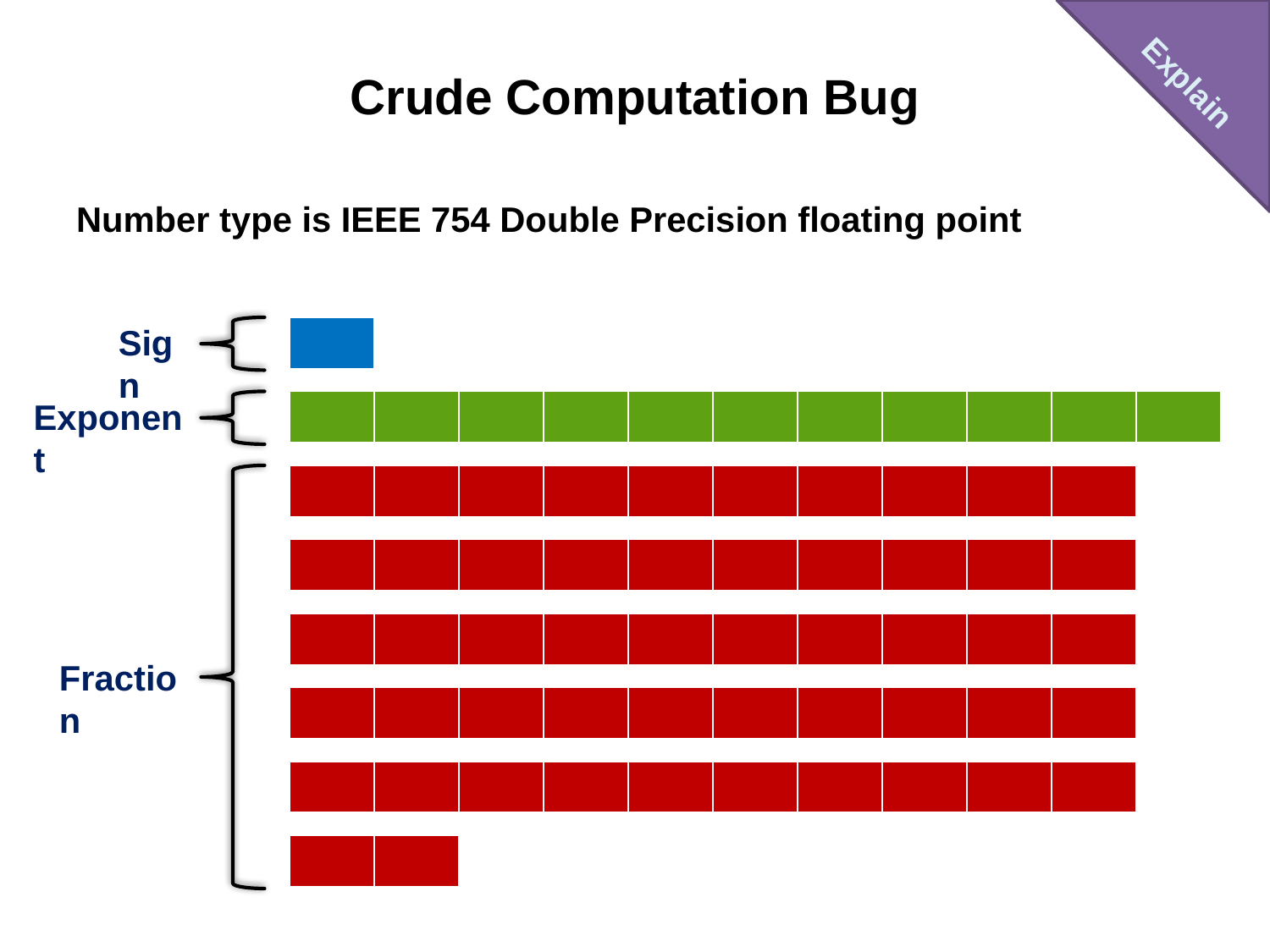

Explain
# Crude Computation Bug
Number type is IEEE 754 Double Precision floating point

Sign

|  |
| --- |
Exponent

|  |  |  |  |  |  |  |  |  |  |  |
| --- | --- | --- | --- | --- | --- | --- | --- | --- | --- | --- |

|  |  |  |  |  |  |  |  |  |  |
| --- | --- | --- | --- | --- | --- | --- | --- | --- | --- |
|  |  |  |  |  |  |  |  |  |  |
| --- | --- | --- | --- | --- | --- | --- | --- | --- | --- |
|  |  |  |  |  |  |  |  |  |  |
| --- | --- | --- | --- | --- | --- | --- | --- | --- | --- |
Fraction
|  |  |  |  |  |  |  |  |  |  |
| --- | --- | --- | --- | --- | --- | --- | --- | --- | --- |
|  |  |  |  |  |  |  |  |  |  |
| --- | --- | --- | --- | --- | --- | --- | --- | --- | --- |
|  |  |
| --- | --- |